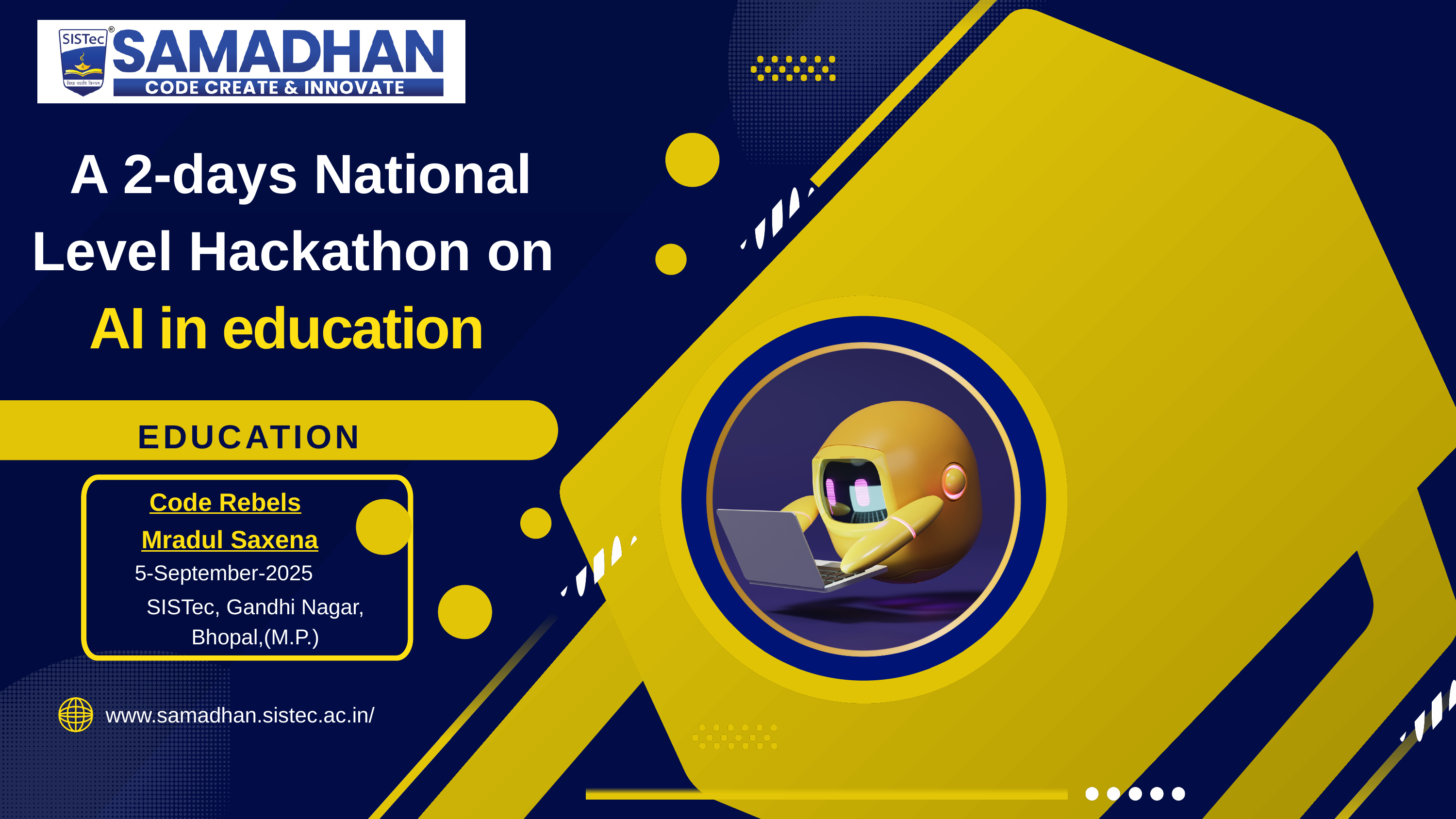

A 2-days National Level Hackathon on

    AI in education

EDUCATION

Code Rebels

Mradul Saxena

5-September-2025

SISTec, Gandhi Nagar, Bhopal,(M.P.)

www.samadhan.sistec.ac.in/